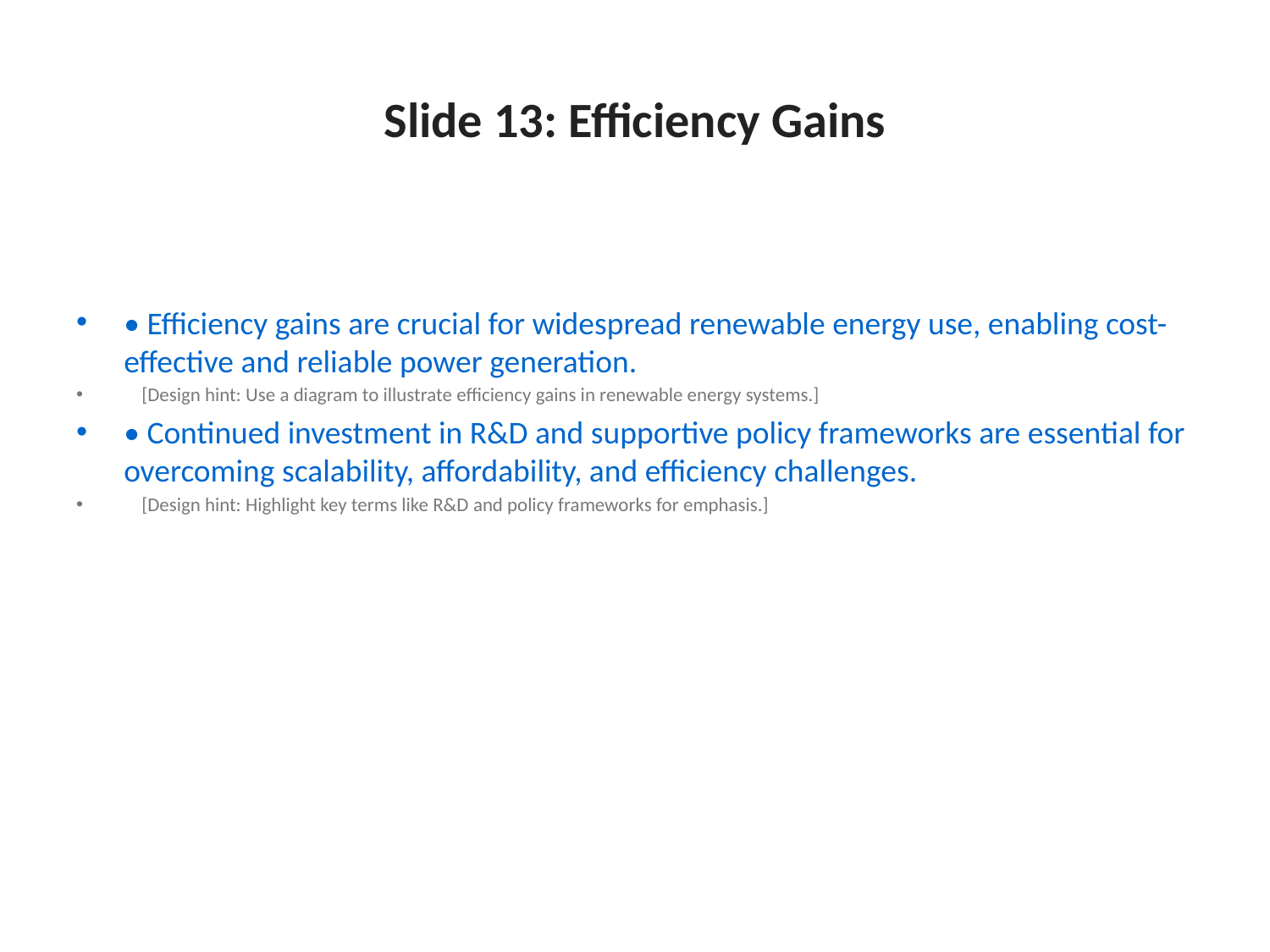

# Slide 13: Efficiency Gains

• Efficiency gains are crucial for widespread renewable energy use, enabling cost-effective and reliable power generation.
    [Design hint: Use a diagram to illustrate efficiency gains in renewable energy systems.]
• Continued investment in R&D and supportive policy frameworks are essential for overcoming scalability, affordability, and efficiency challenges.
    [Design hint: Highlight key terms like R&D and policy frameworks for emphasis.]